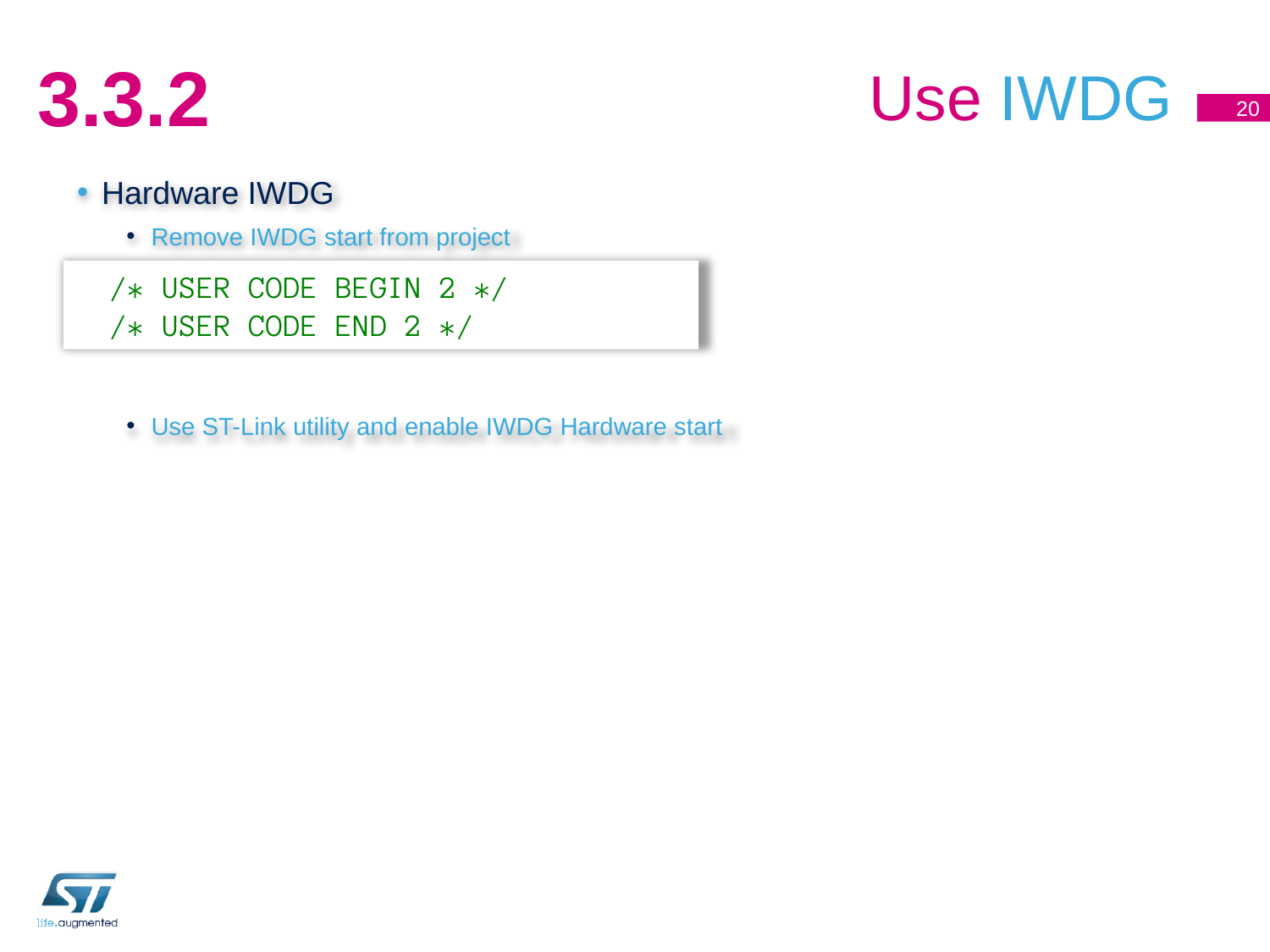

# Use IWDG
3.3.2
20
Hardware IWDG
Remove IWDG start from project

Use ST-Link utility and enable IWDG Hardware start

  /* USER CODE BEGIN 2 */
  /* USER CODE END 2 */